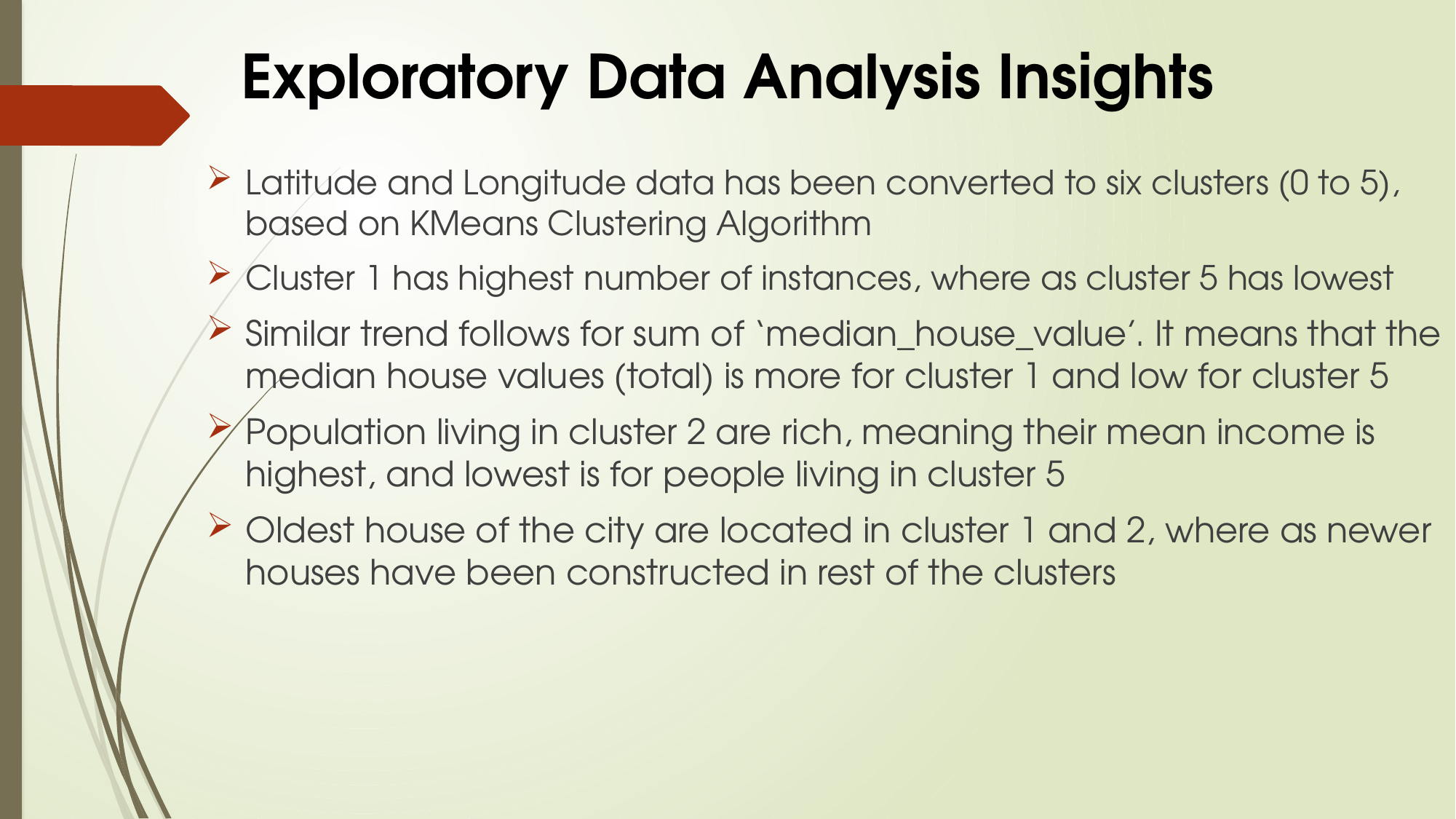

# Exploratory Data Analysis Insights
Latitude and Longitude data has been converted to six clusters (0 to 5), based on KMeans Clustering Algorithm
Cluster 1 has highest number of instances, where as cluster 5 has lowest
Similar trend follows for sum of ‘median_house_value’. It means that the median house values (total) is more for cluster 1 and low for cluster 5
Population living in cluster 2 are rich, meaning their mean income is highest, and lowest is for people living in cluster 5
Oldest house of the city are located in cluster 1 and 2, where as newer houses have been constructed in rest of the clusters